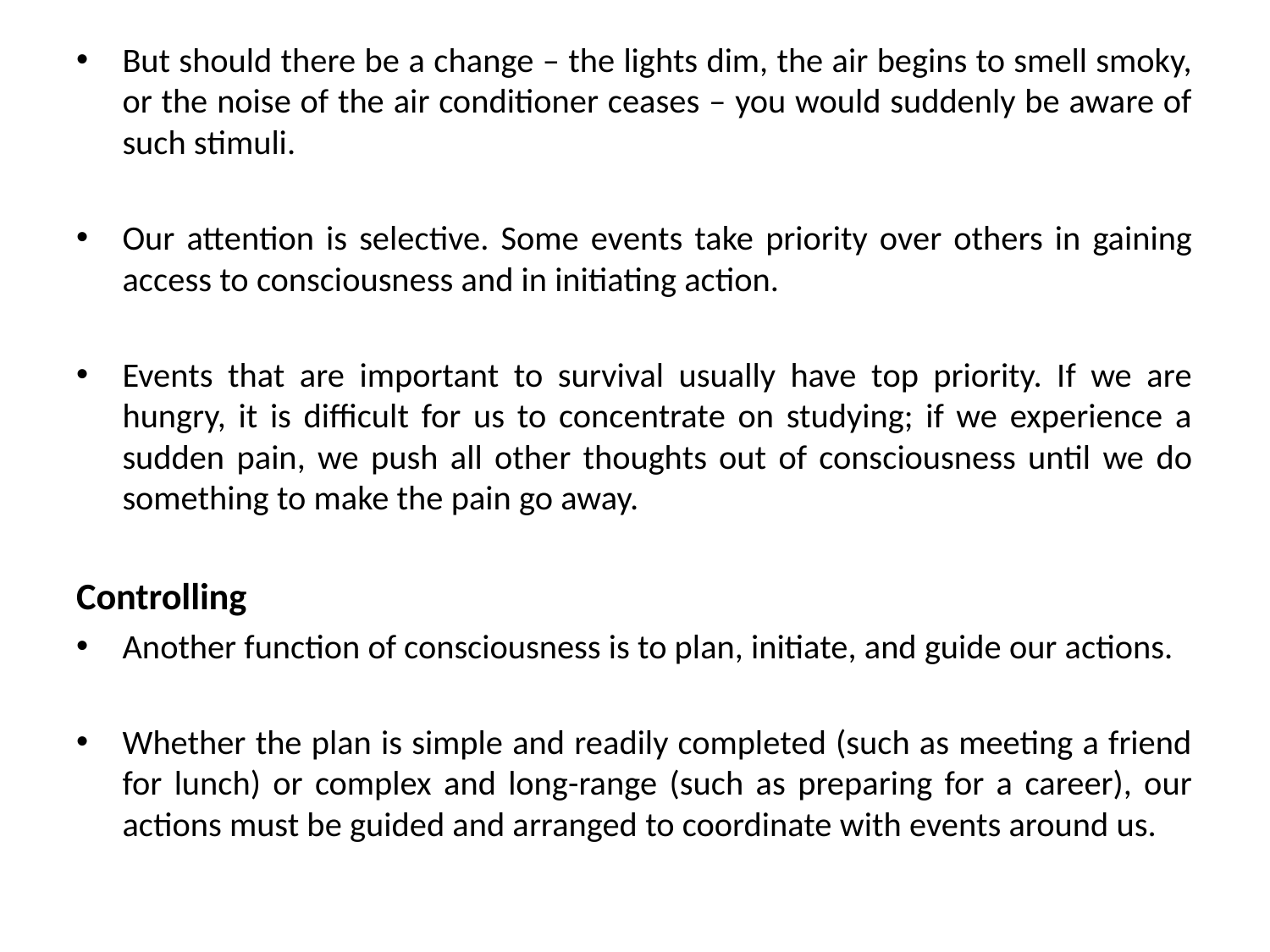

But should there be a change – the lights dim, the air begins to smell smoky, or the noise of the air conditioner ceases – you would suddenly be aware of such stimuli.

Our attention is selective. Some events take priority over others in gaining access to consciousness and in initiating action.

Events that are important to survival usually have top priority. If we are hungry, it is difficult for us to concentrate on studying; if we experience a sudden pain, we push all other thoughts out of consciousness until we do something to make the pain go away.

Controlling
Another function of consciousness is to plan, initiate, and guide our actions.

Whether the plan is simple and readily completed (such as meeting a friend for lunch) or complex and long-range (such as preparing for a career), our actions must be guided and arranged to coordinate with events around us.